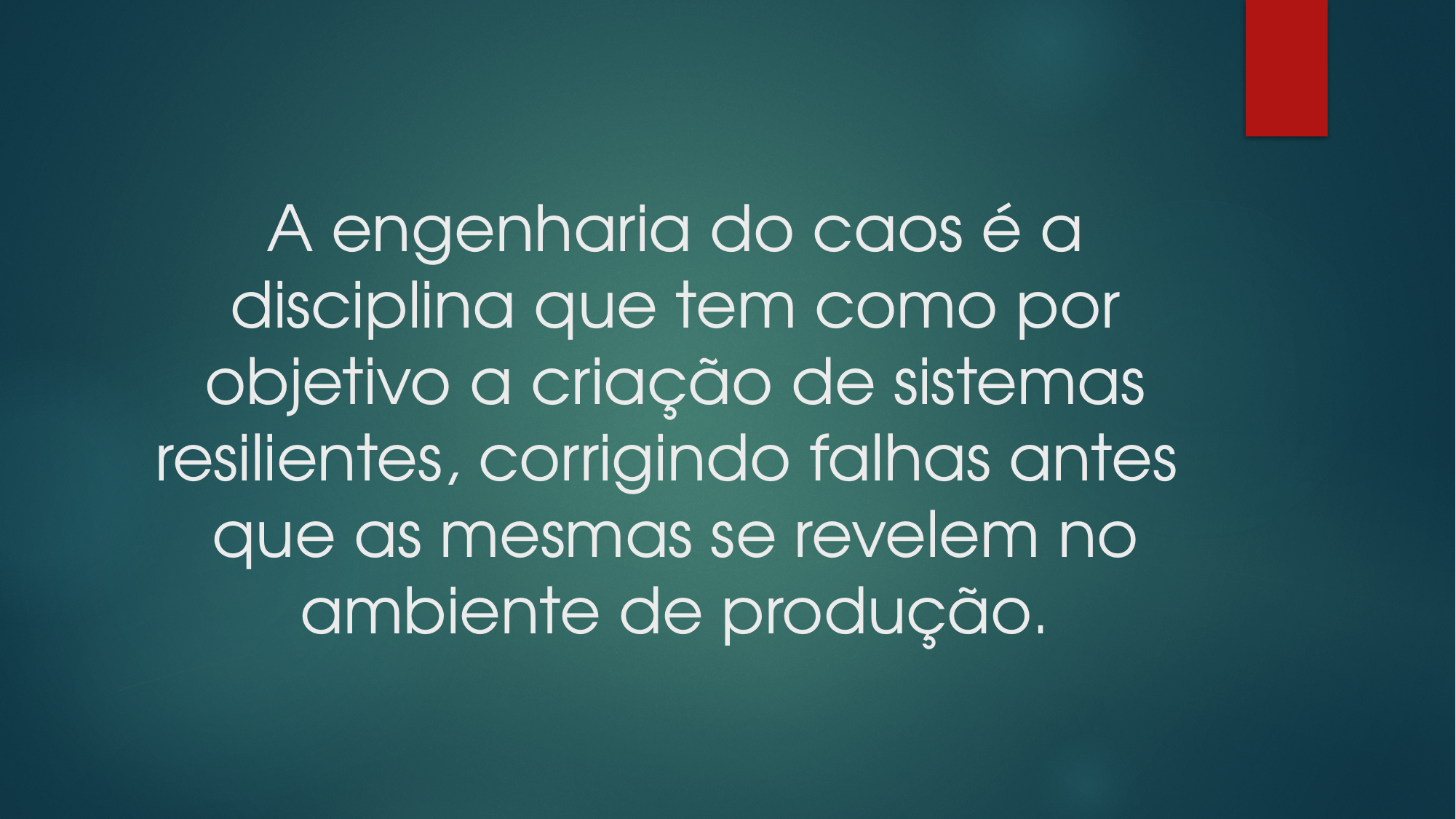

# A engenharia do caos é a disciplina que tem como por objetivo a criação de sistemas resilientes, corrigindo falhas antes que as mesmas se revelem no ambiente de produção.